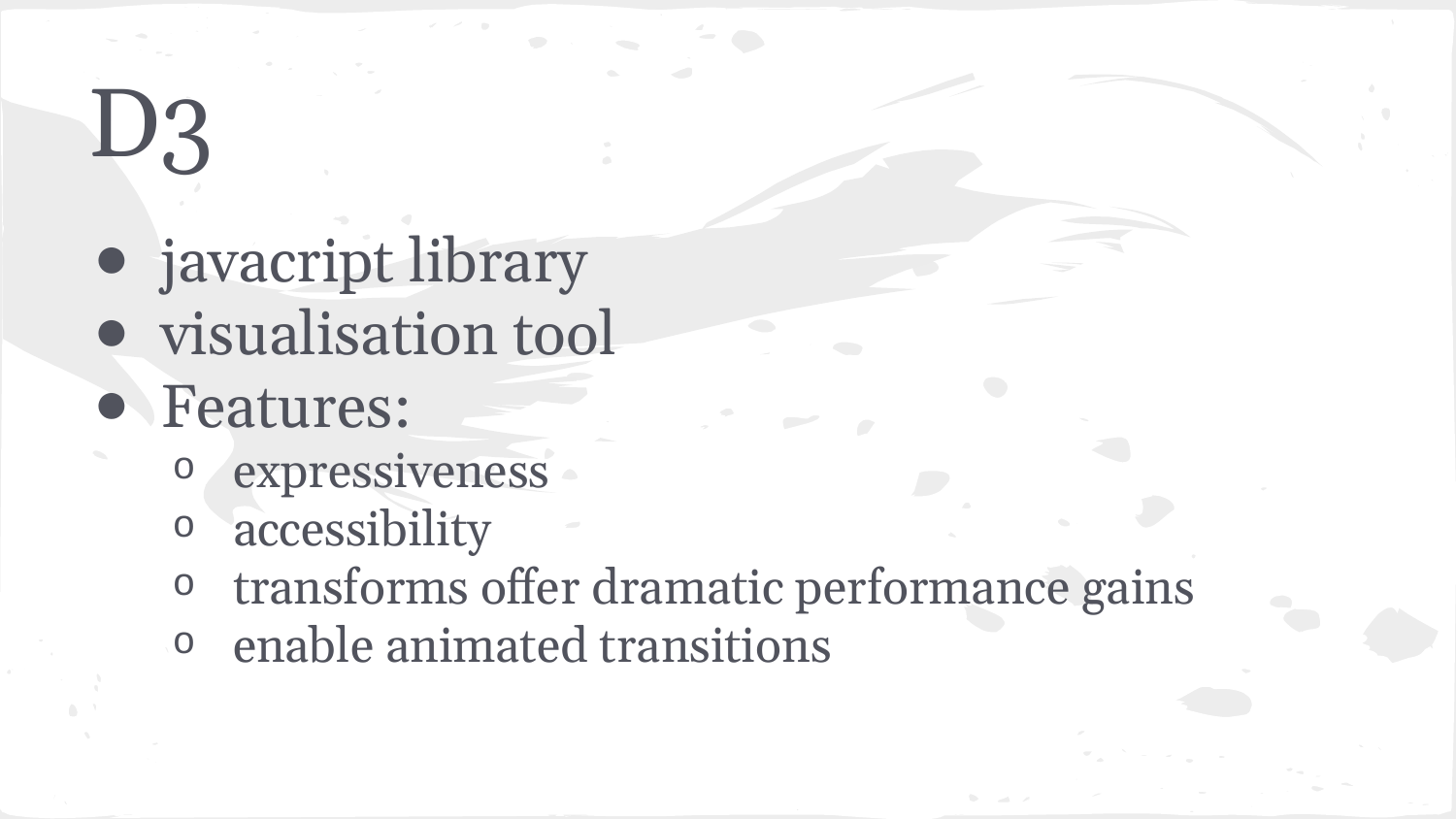

# D3
javacript library
visualisation tool
Features:
expressiveness
accessibility
transforms offer dramatic performance gains
enable animated transitions